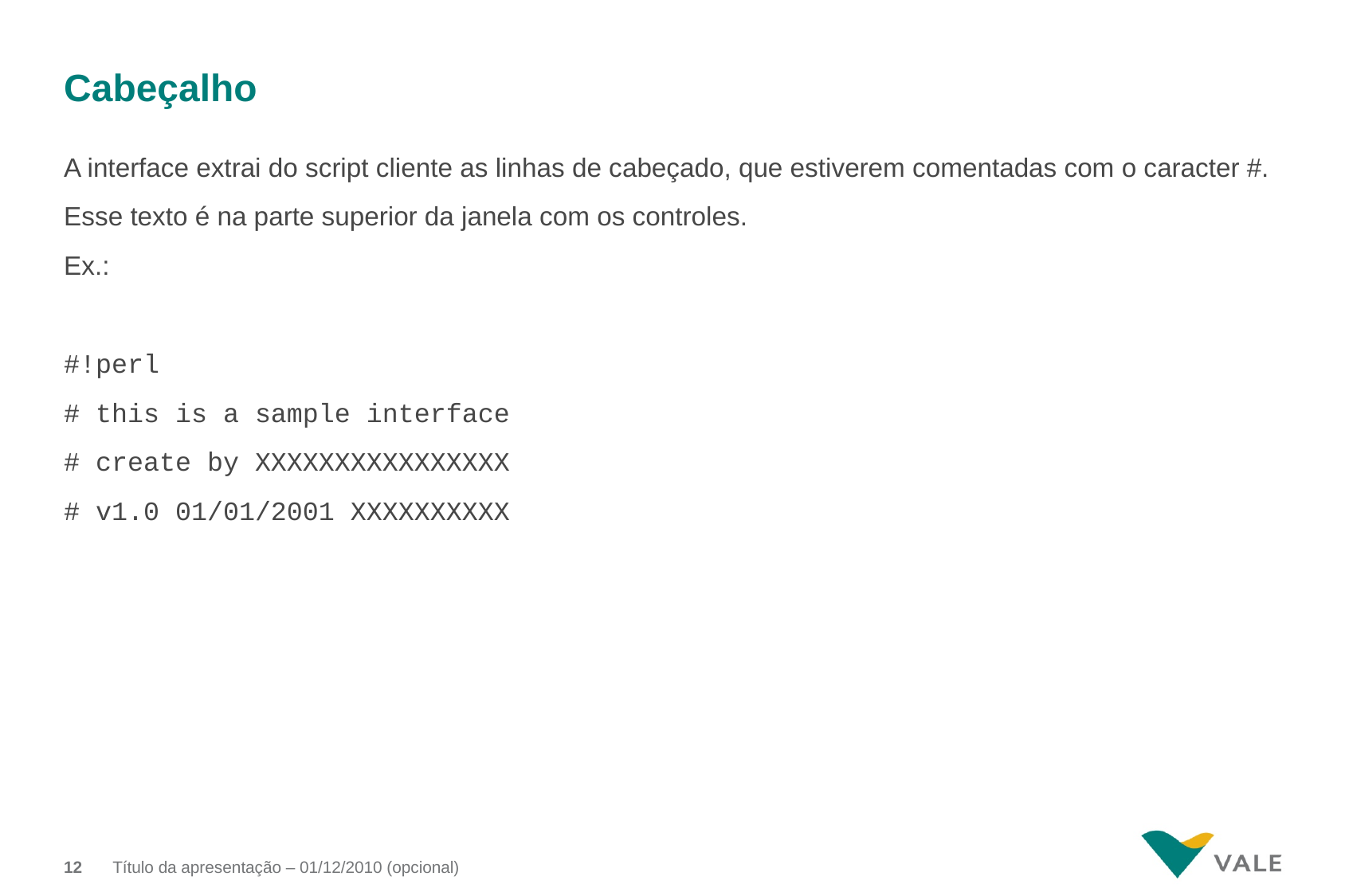

# Cabeçalho
A interface extrai do script cliente as linhas de cabeçado, que estiverem comentadas com o caracter #.
Esse texto é na parte superior da janela com os controles.
Ex.:

#!perl
# this is a sample interface
# create by XXXXXXXXXXXXXXXX
# v1.0 01/01/2001 XXXXXXXXXX
12
Título da apresentação – 01/12/2010 (opcional)